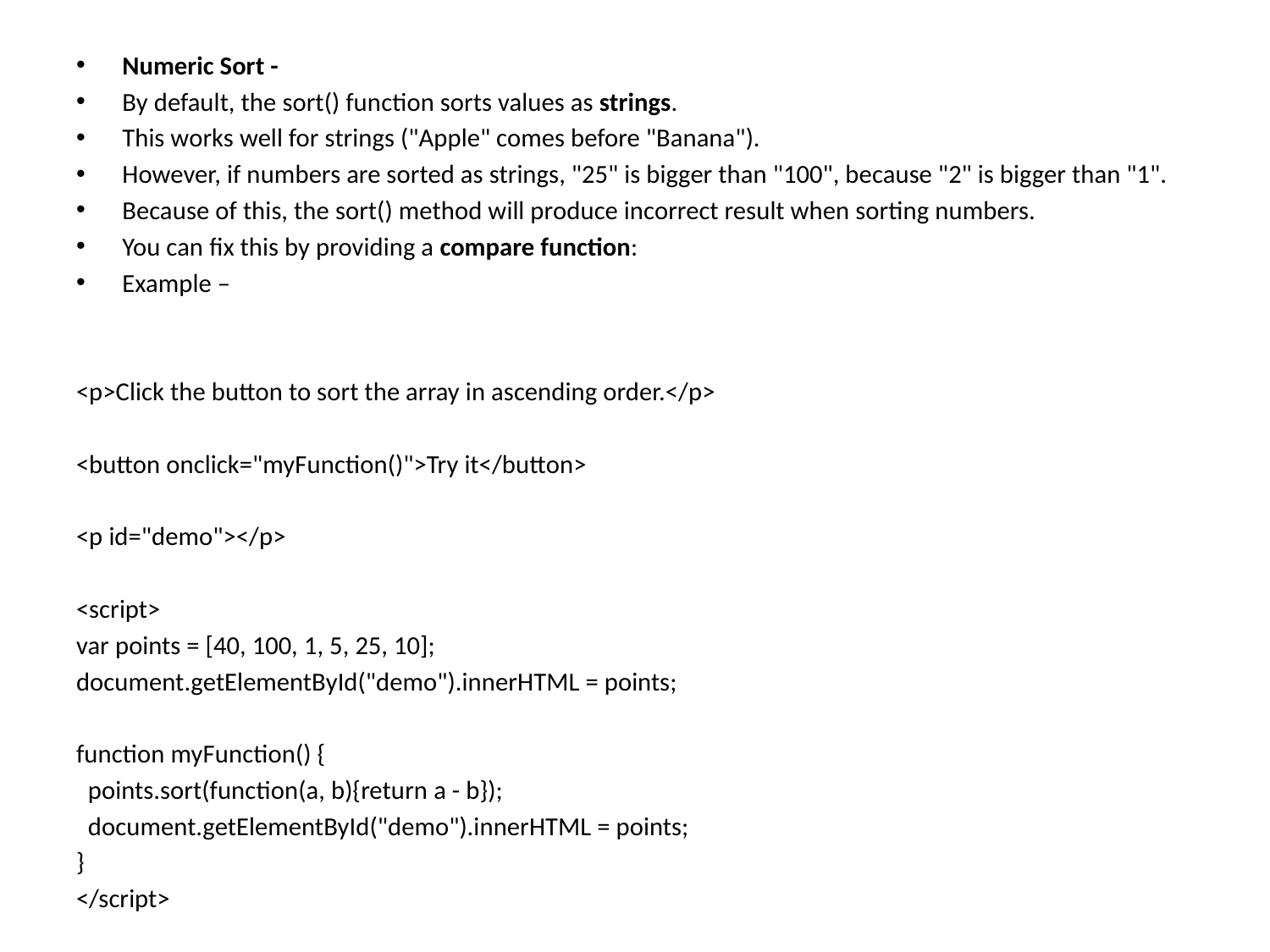

Numeric Sort -
By default, the sort() function sorts values as strings.
This works well for strings ("Apple" comes before "Banana").
However, if numbers are sorted as strings, "25" is bigger than "100", because "2" is bigger than "1".
Because of this, the sort() method will produce incorrect result when sorting numbers.
You can fix this by providing a compare function:
Example –

<p>Click the button to sort the array in ascending order.</p>

<button onclick="myFunction()">Try it</button>

<p id="demo"></p>

<script>
var points = [40, 100, 1, 5, 25, 10];
document.getElementById("demo").innerHTML = points;

function myFunction() {
  points.sort(function(a, b){return a - b});
  document.getElementById("demo").innerHTML = points;
}
</script>